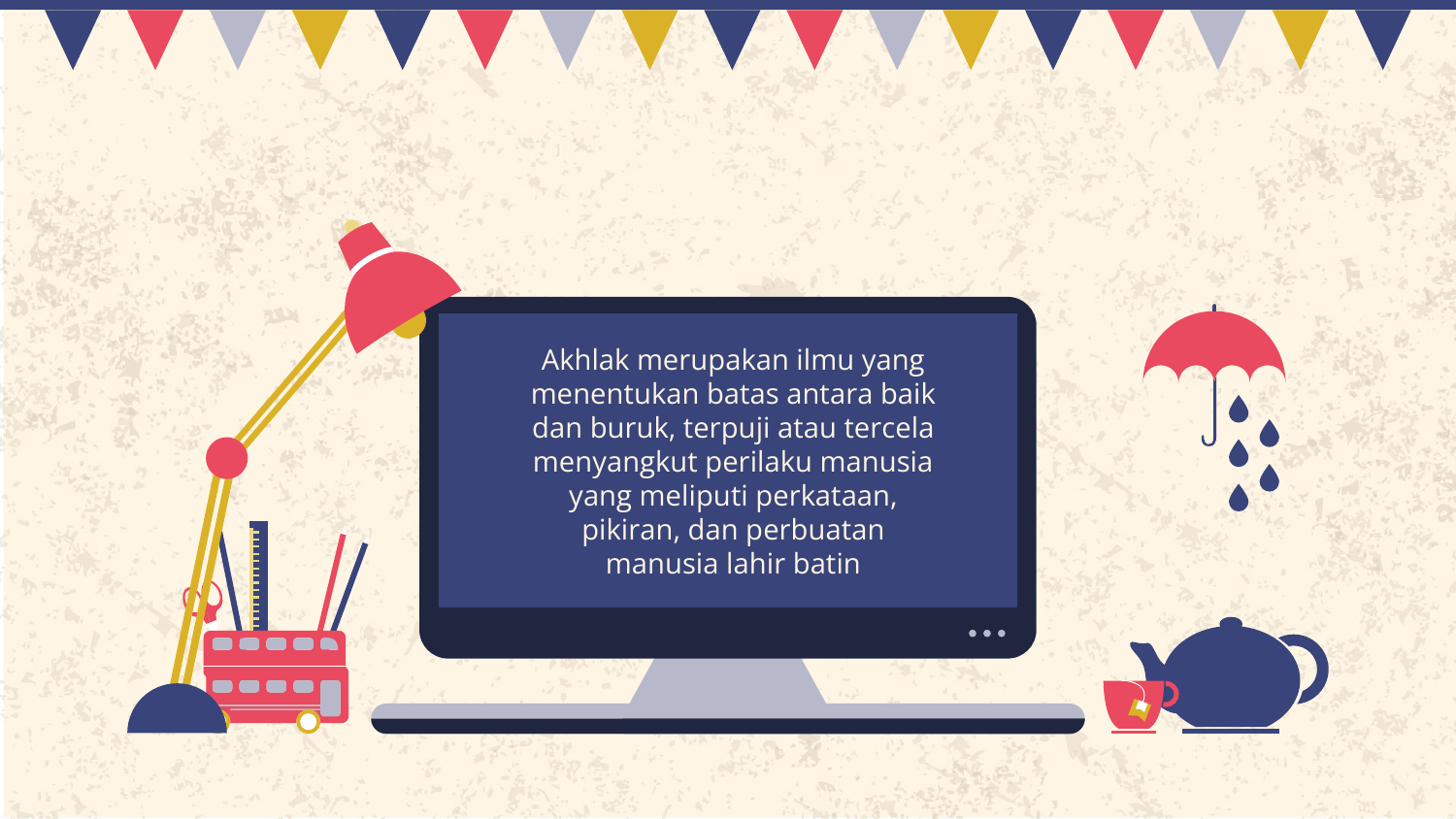

Akhlak merupakan ilmu yang menentukan batas antara baik dan buruk, terpuji atau tercela menyangkut perilaku manusia yang meliputi perkataan, pikiran, dan perbuatan manusia lahir batin